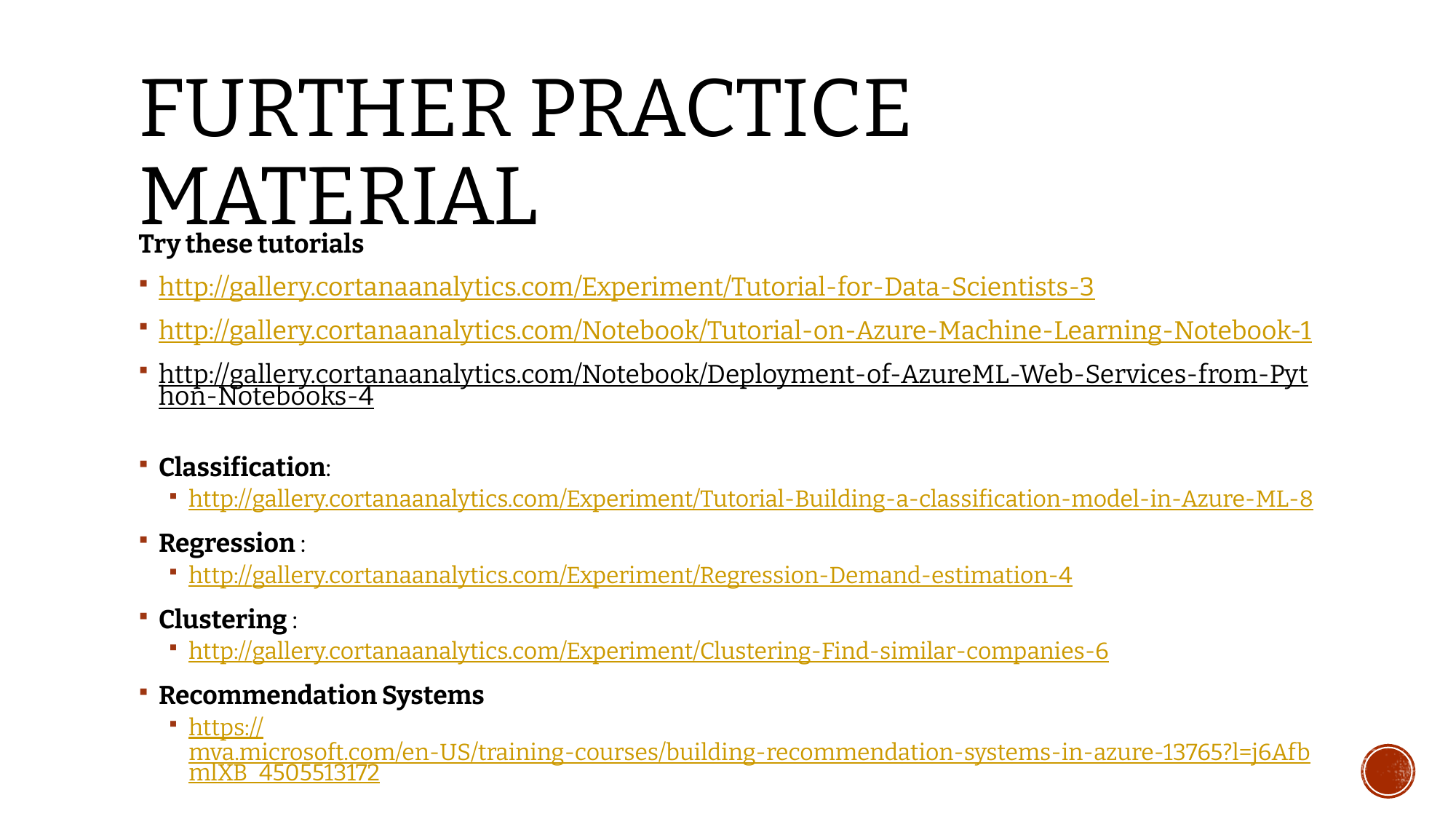

# Further Practice Material
Try these tutorials
http://gallery.cortanaanalytics.com/Experiment/Tutorial-for-Data-Scientists-3
http://gallery.cortanaanalytics.com/Notebook/Tutorial-on-Azure-Machine-Learning-Notebook-1
http://gallery.cortanaanalytics.com/Notebook/Deployment-of-AzureML-Web-Services-from-Python-Notebooks-4
Classification:
http://gallery.cortanaanalytics.com/Experiment/Tutorial-Building-a-classification-model-in-Azure-ML-8
Regression :
http://gallery.cortanaanalytics.com/Experiment/Regression-Demand-estimation-4
Clustering :
http://gallery.cortanaanalytics.com/Experiment/Clustering-Find-similar-companies-6
Recommendation Systems
https://mva.microsoft.com/en-US/training-courses/building-recommendation-systems-in-azure-13765?l=j6AfbmlXB_4505513172